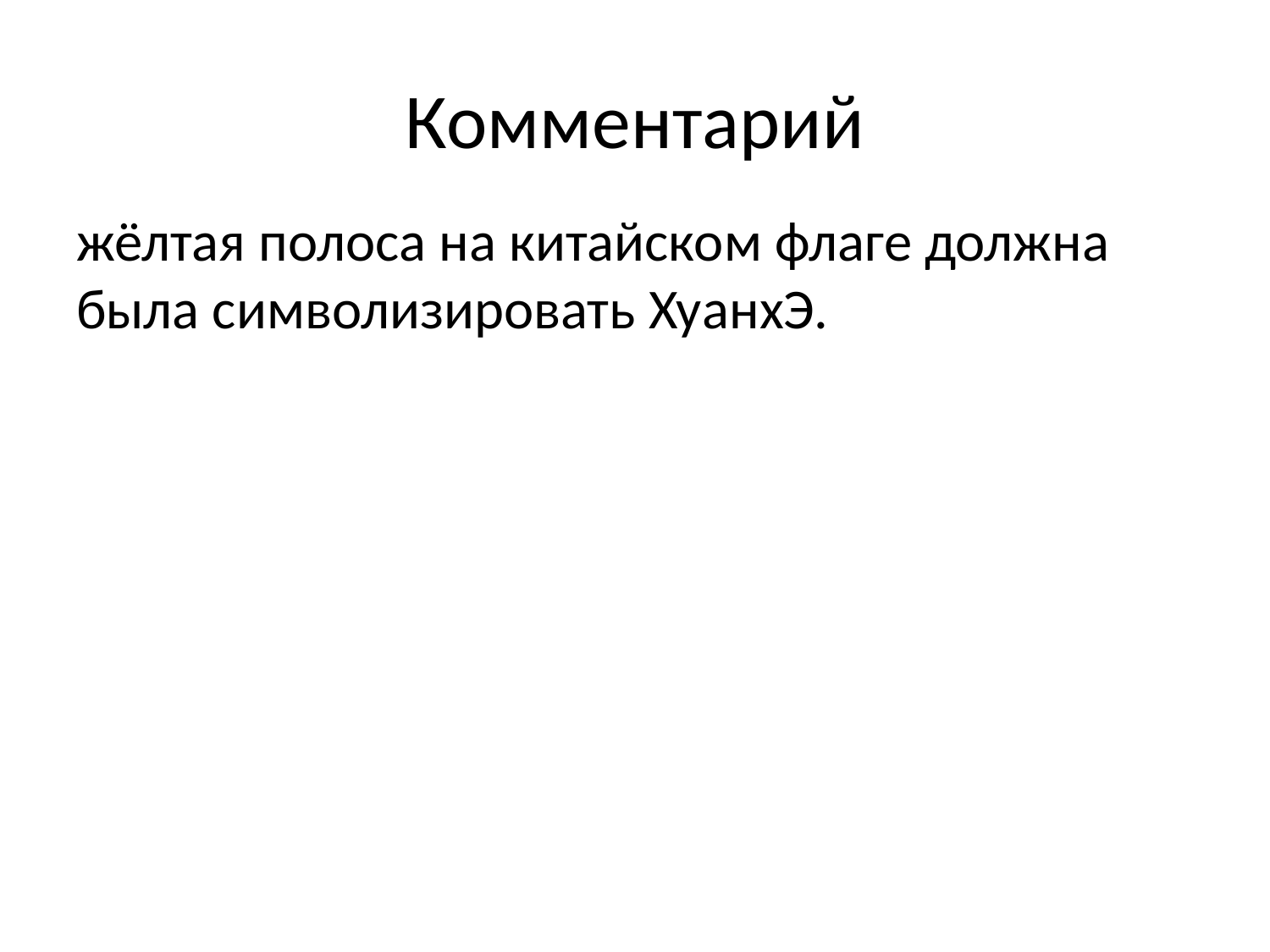

# Комментарий
жёлтая полоса на китайском флаге должна была символизировать ХуанхЭ.